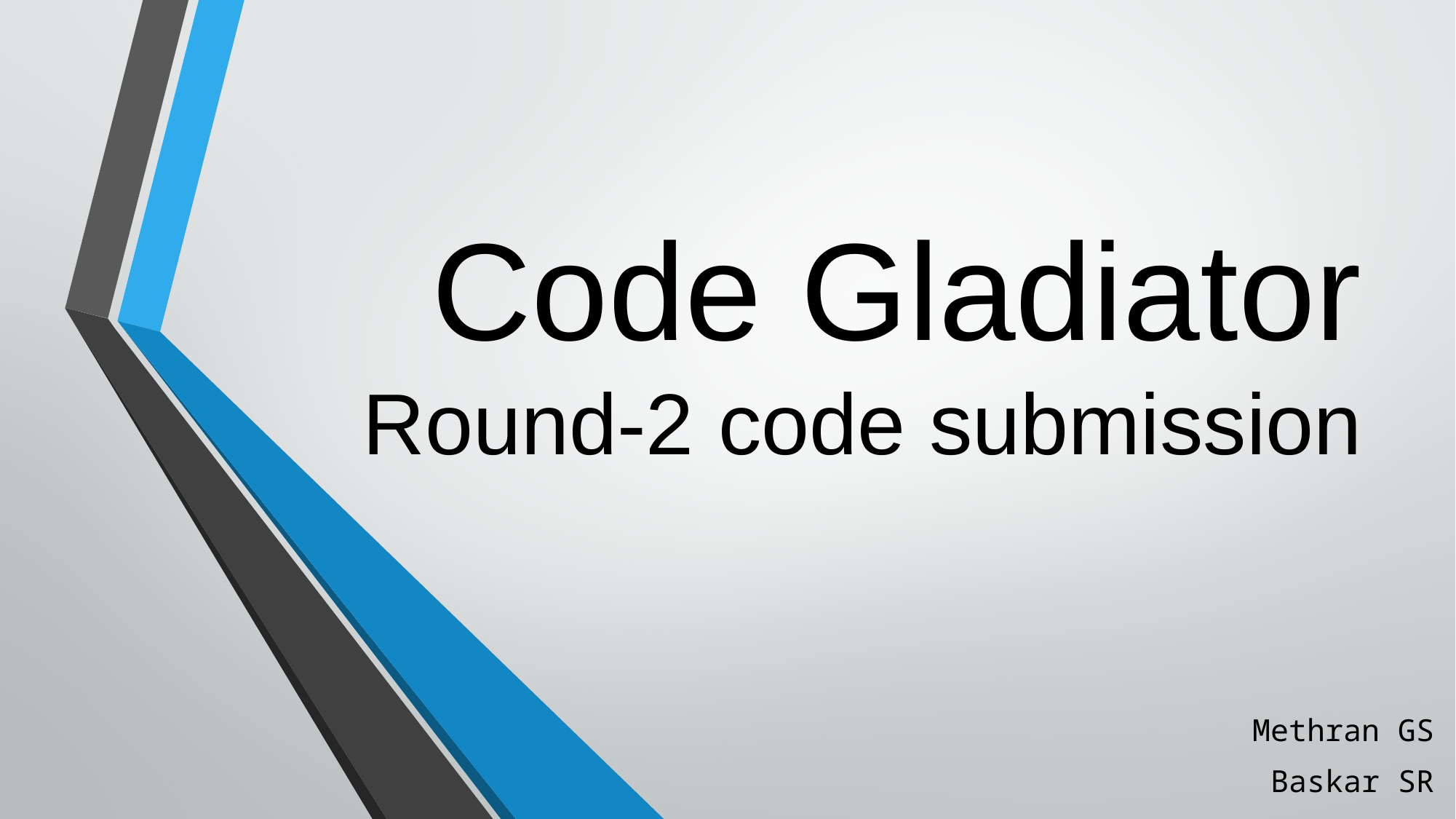

# Code Gladiator Round-2 code submission
Methran GS
Baskar SR